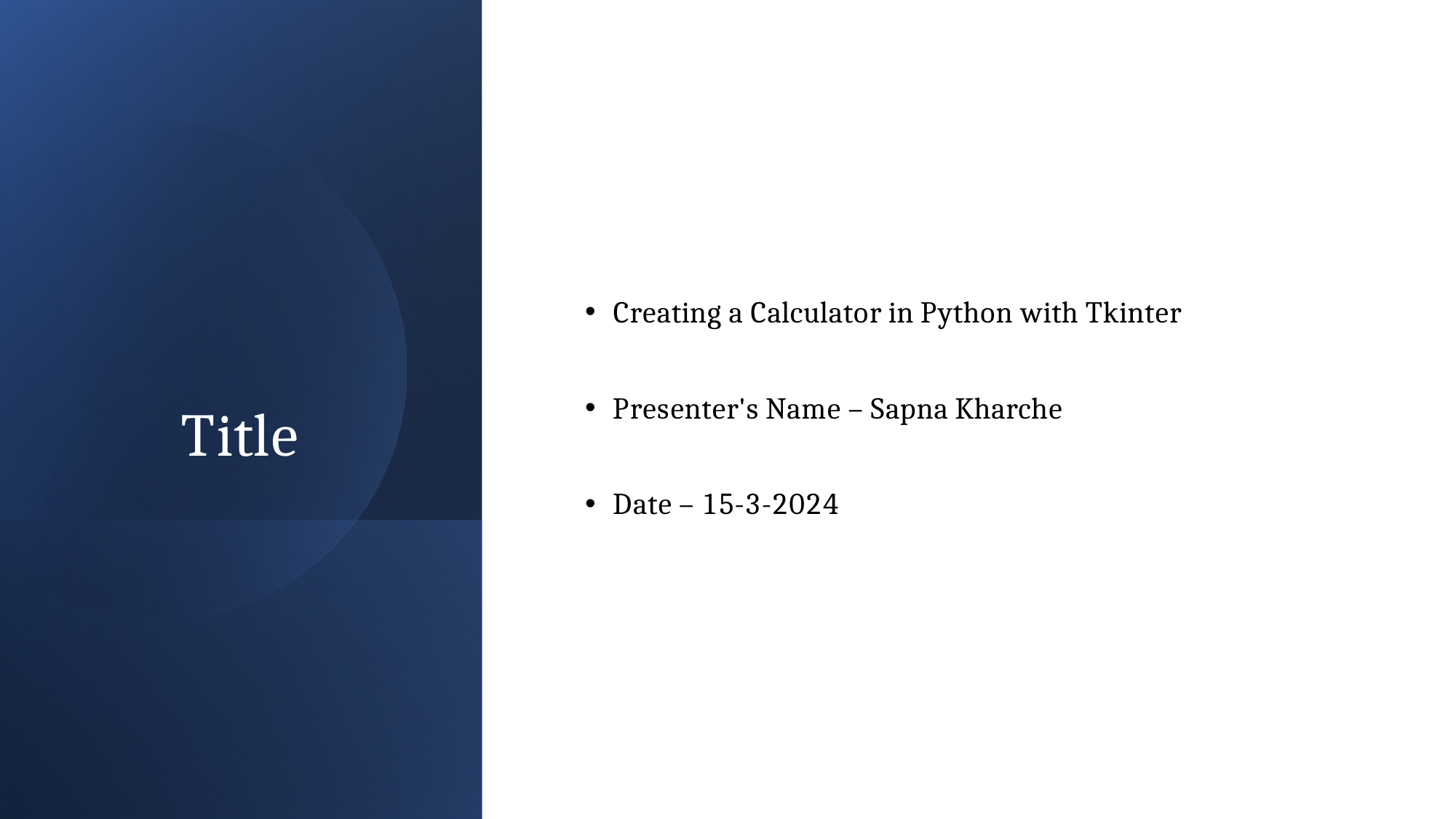

# Title
Creating a Calculator in Python with Tkinter

Presenter's Name – Sapna Kharche

Date – 15-3-2024